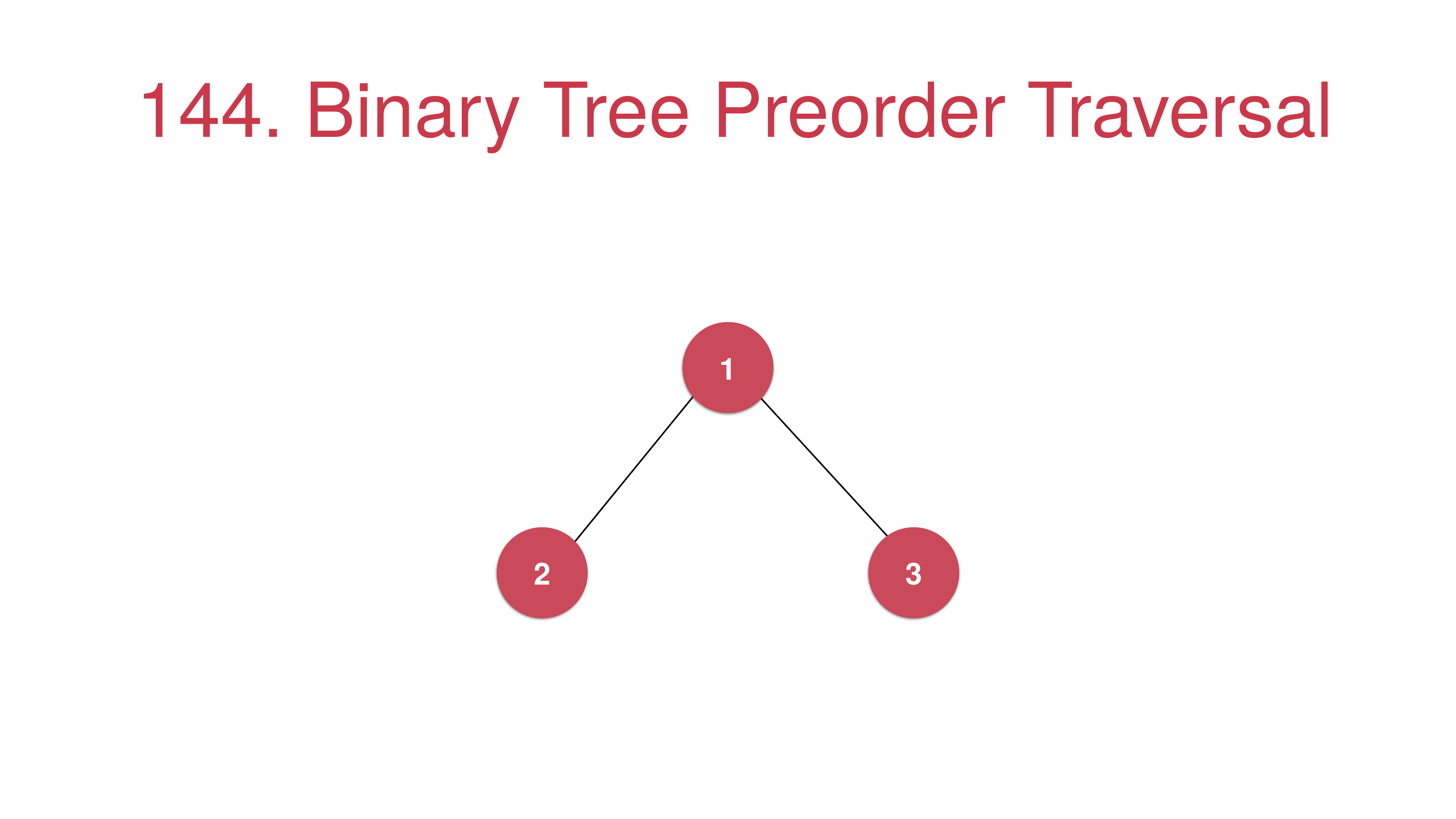

# 144. Binary Tree Preorder Traversal
1

2
3